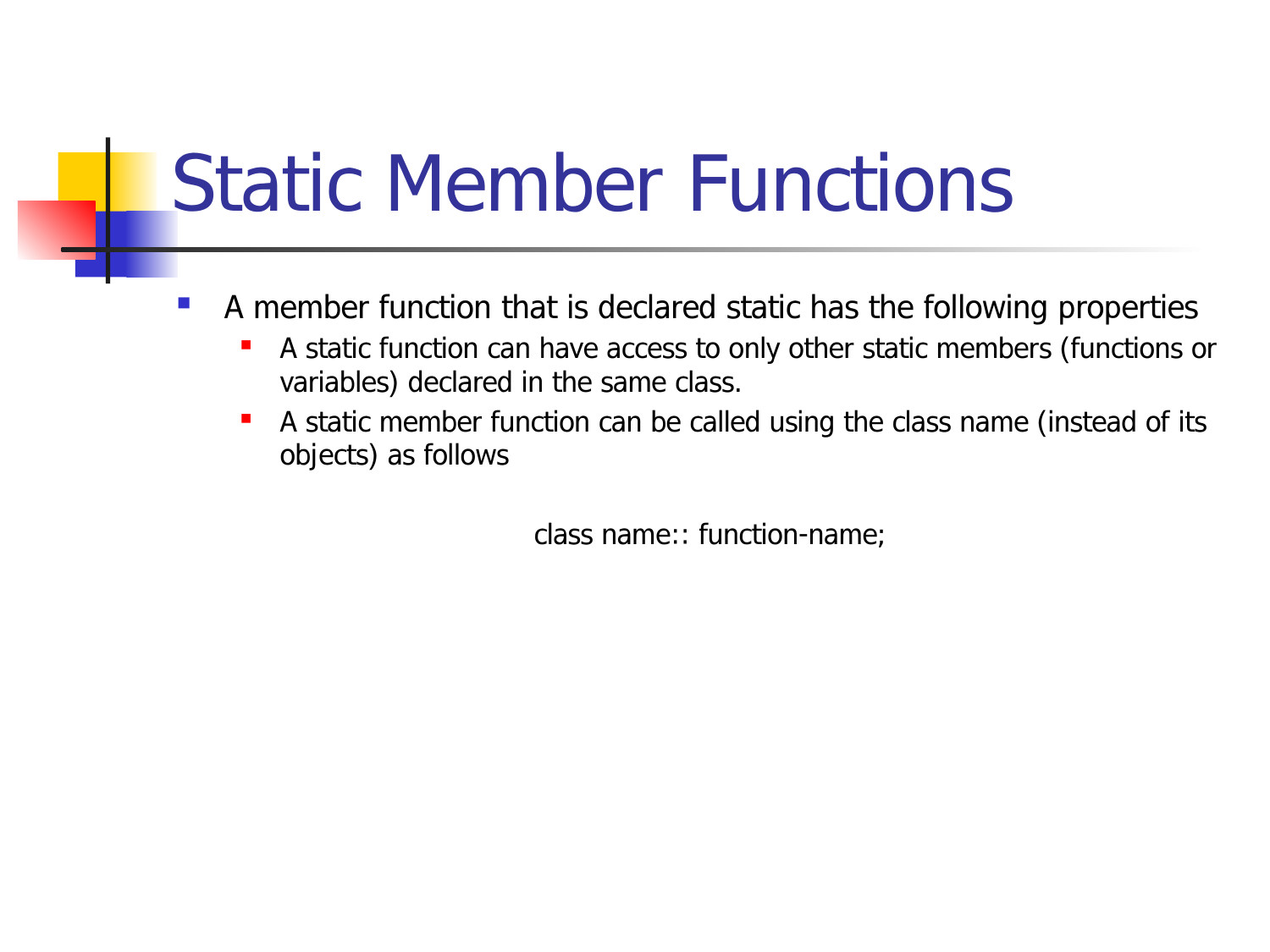

# Static Member Functions
A member function that is declared static has the following properties
A static function can have access to only other static members (functions or variables) declared in the same class.
A static member function can be called using the class name (instead of its objects) as follows

			class name:: function-name;